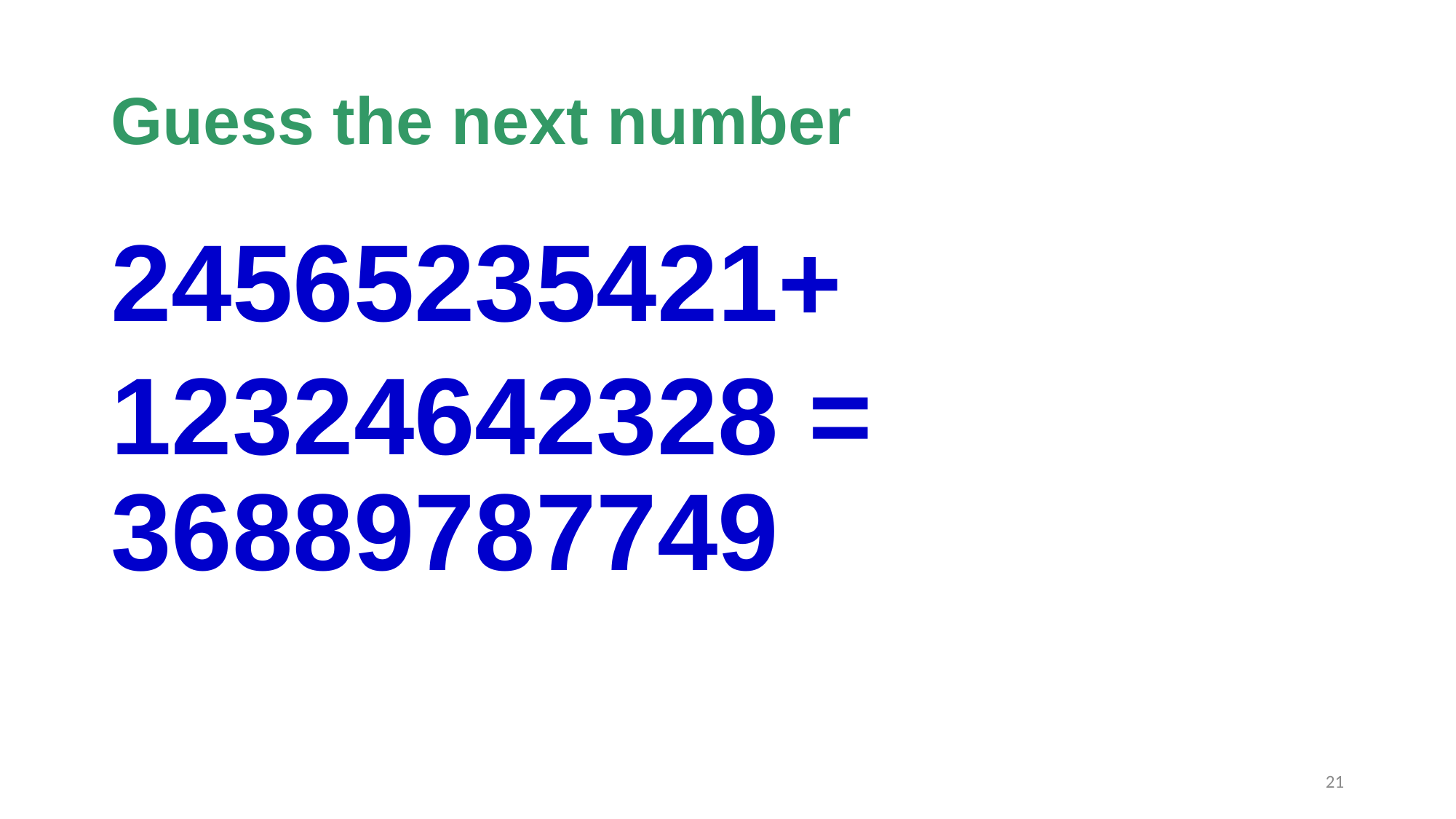

# Guess the next number
24565235421+
12324642328 =
36889787749

21